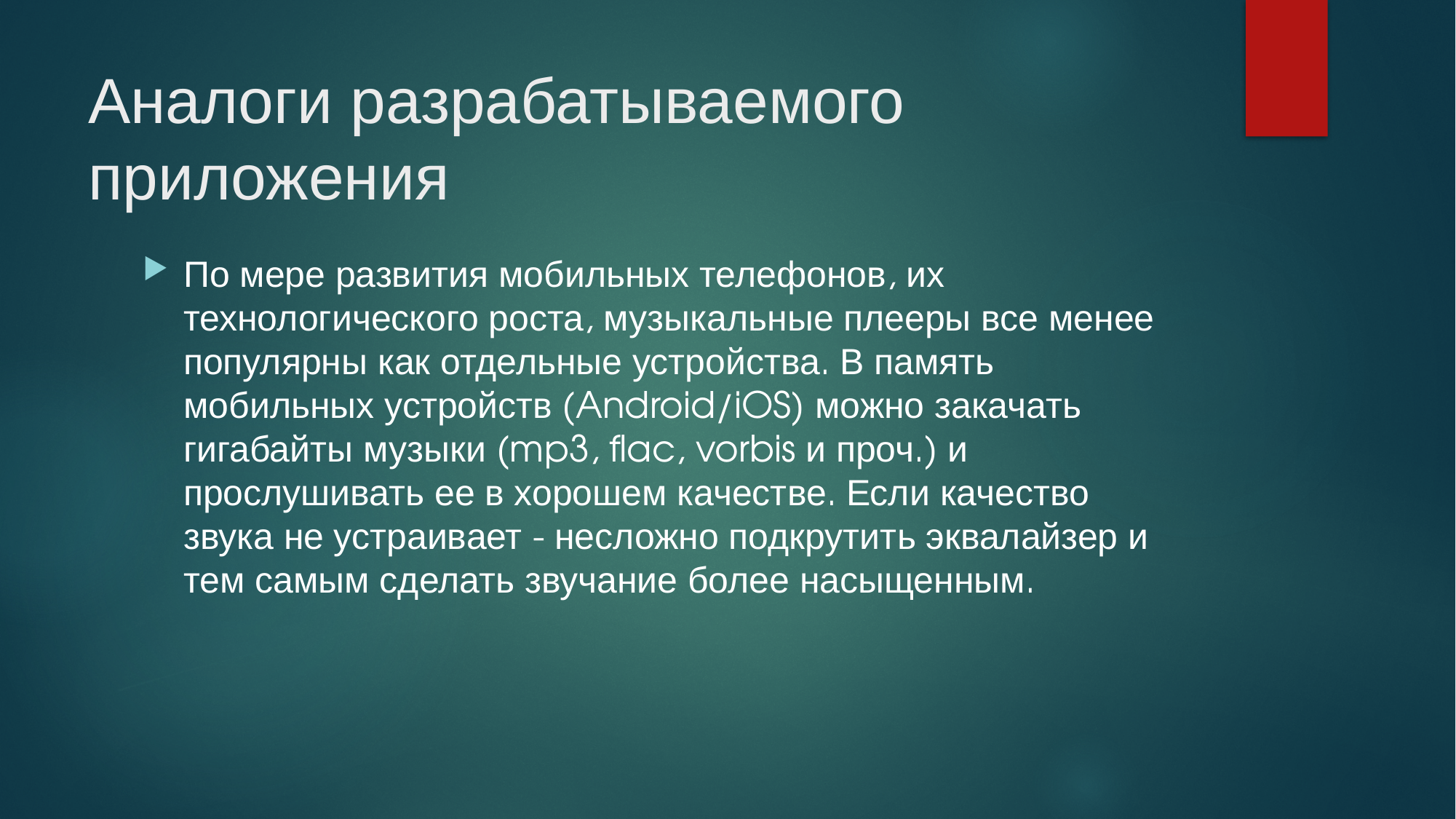

# Аналоги разрабатываемого приложения
По мере развития мобильных телефонов, их технологического роста, музыкальные плееры все менее популярны как отдельные устройства. В память мобильных устройств (Android/iOS) можно закачать гигабайты музыки (mp3, flac, vorbis и проч.) и прослушивать ее в хорошем качестве. Если качество звука не устраивает - несложно подкрутить эквалайзер и тем самым сделать звучание более насыщенным.